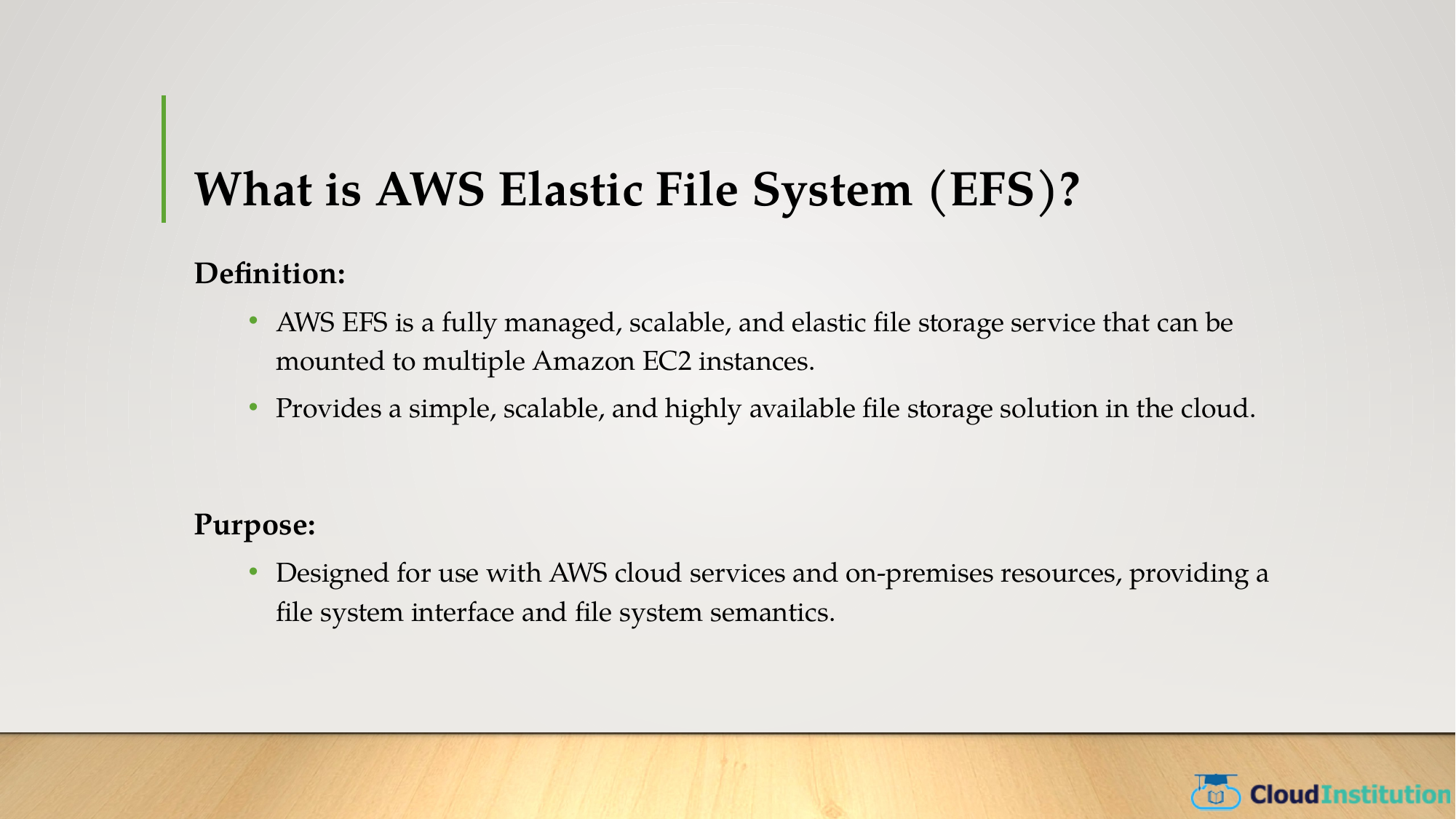

# What is AWS Elastic File System (EFS)?
Definition:
AWS EFS is a fully managed, scalable, and elastic file storage service that can be mounted to multiple Amazon EC2 instances.
Provides a simple, scalable, and highly available file storage solution in the cloud.

Purpose:
Designed for use with AWS cloud services and on-premises resources, providing a file system interface and file system semantics.